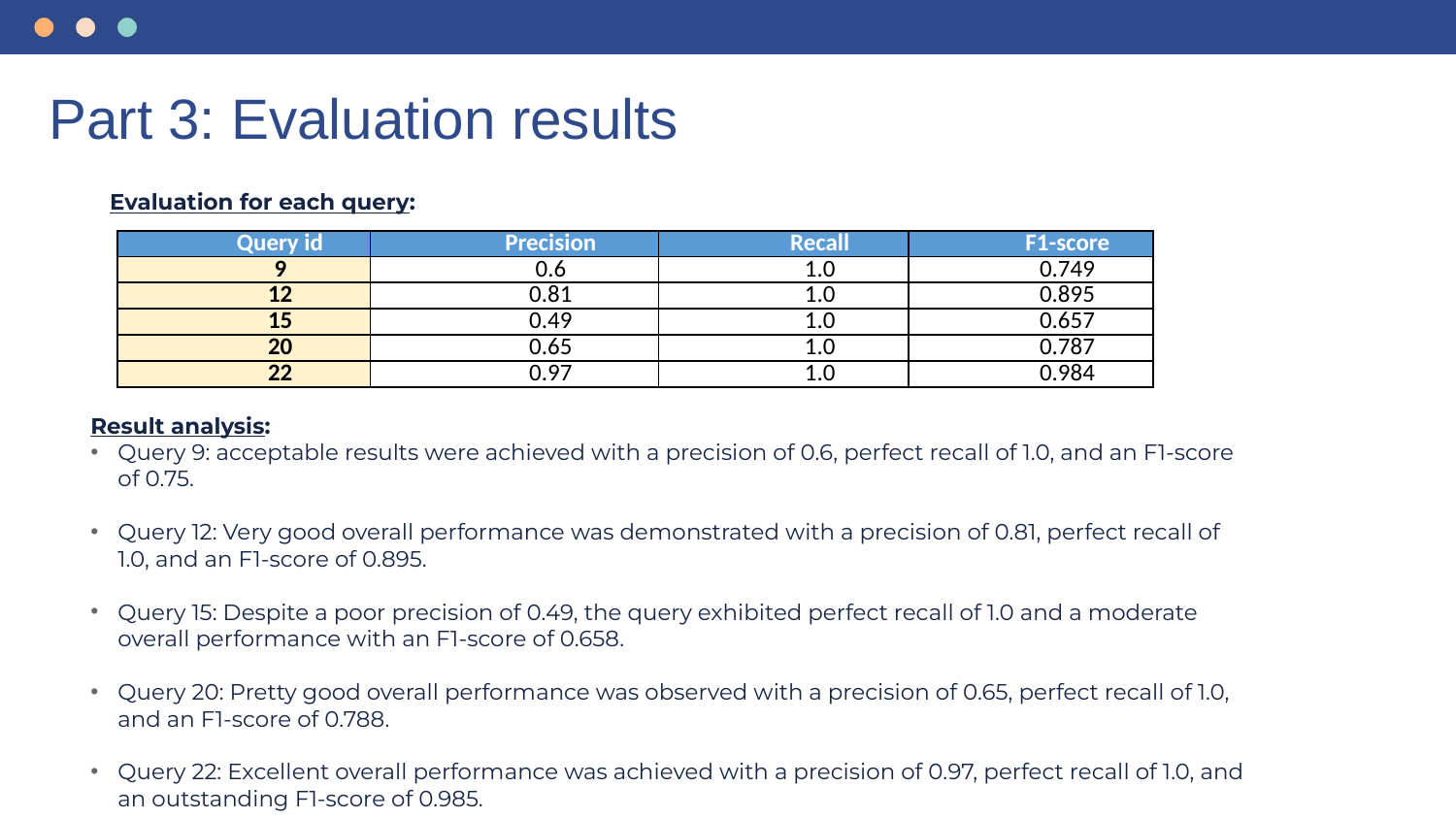

# Part 3: Evaluation results
Evaluation for each query:
| Query id | Precision | Recall | F1-score |
| --- | --- | --- | --- |
| 9 | 0.6 | 1.0 | 0.749 |
| 12 | 0.81 | 1.0 | 0.895 |
| 15 | 0.49 | 1.0 | 0.657 |
| 20 | 0.65 | 1.0 | 0.787 |
| 22 | 0.97 | 1.0 | 0.984 |
Result analysis:
Query 9: acceptable results were achieved with a precision of 0.6, perfect recall of 1.0, and an F1-score of 0.75.

Query 12: Very good overall performance was demonstrated with a precision of 0.81, perfect recall of 1.0, and an F1-score of 0.895.

Query 15: Despite a poor precision of 0.49, the query exhibited perfect recall of 1.0 and a moderate overall performance with an F1-score of 0.658.

Query 20: Pretty good overall performance was observed with a precision of 0.65, perfect recall of 1.0, and an F1-score of 0.788.

Query 22: Excellent overall performance was achieved with a precision of 0.97, perfect recall of 1.0, and an outstanding F1-score of 0.985.